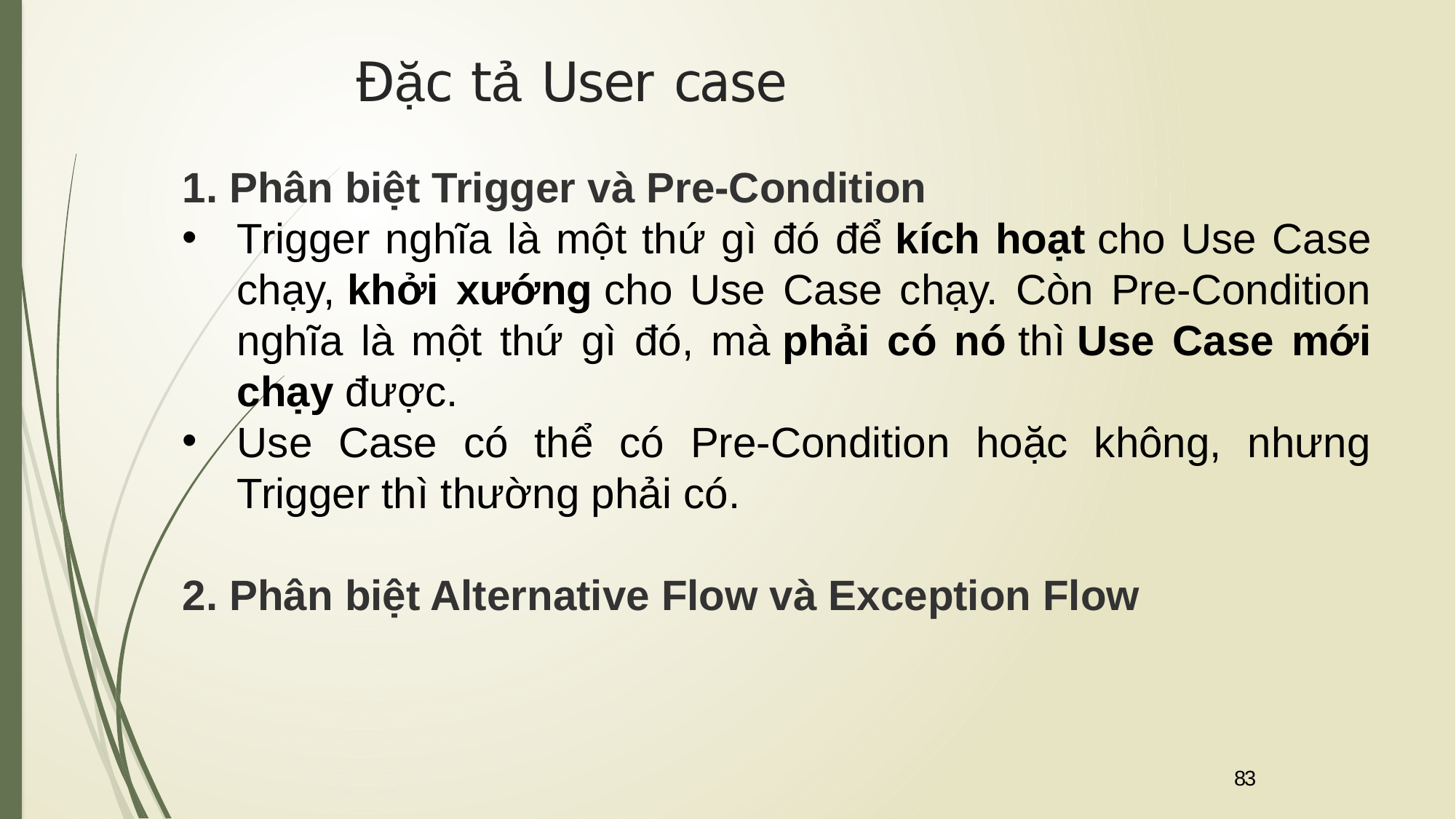

# Đặc tả User case
1. Phân biệt Trigger và Pre-Condition
Trigger nghĩa là một thứ gì đó để kích hoạt cho Use Case chạy, khởi xướng cho Use Case chạy. Còn Pre-Condition nghĩa là một thứ gì đó, mà phải có nó thì Use Case mới chạy được.
Use Case có thể có Pre-Condition hoặc không, nhưng Trigger thì thường phải có.

2. Phân biệt Alternative Flow và Exception Flow

83